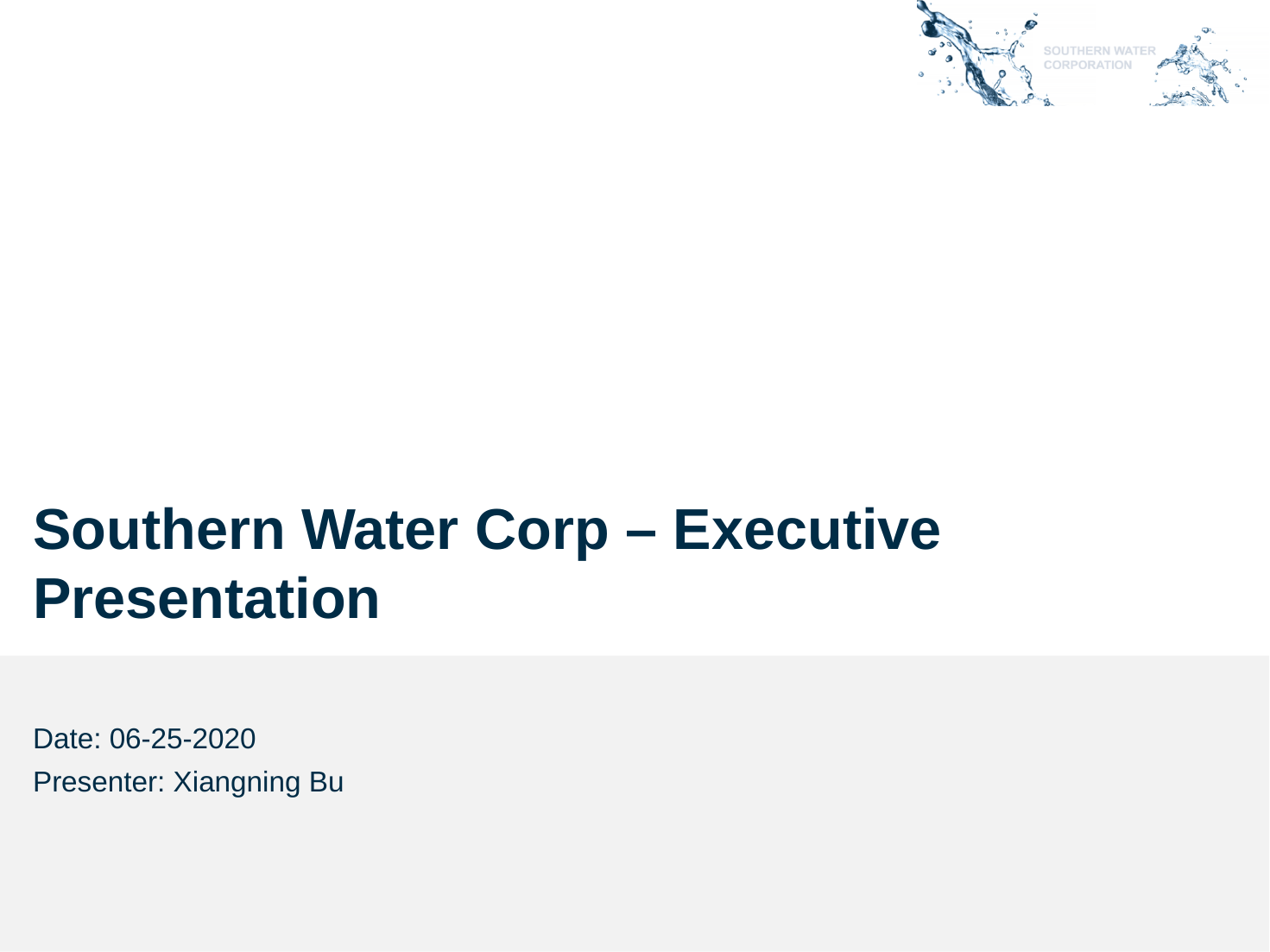

# Southern Water Corp – Executive Presentation
Date: 06-25-2020
Presenter: Xiangning Bu